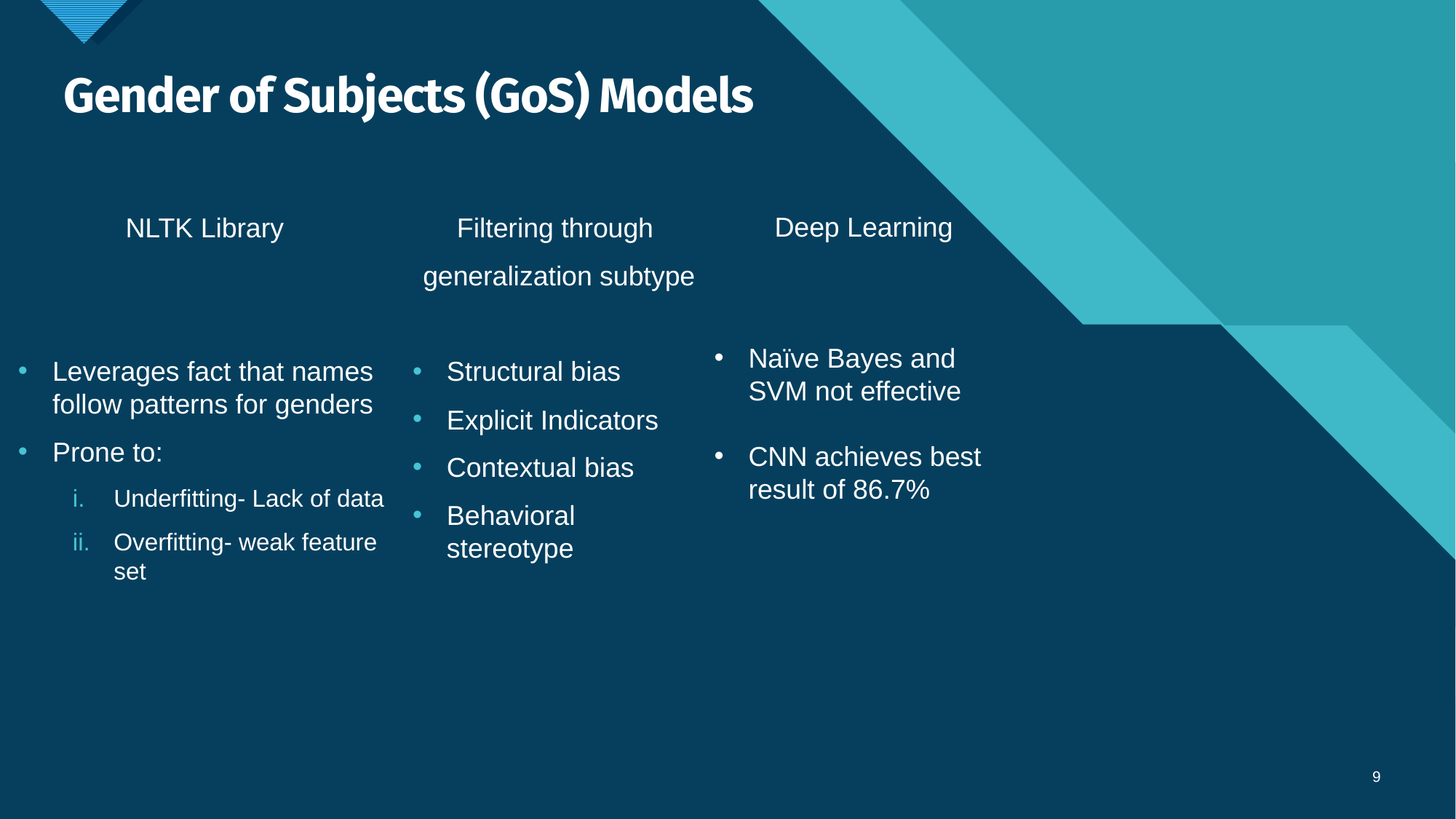

# Gender of Subjects (GoS) Models
Deep Learning

Naïve Bayes and SVM not effective
CNN achieves best result of 86.7%

NLTK Library

Leverages fact that names follow patterns for genders
Prone to:
Underfitting- Lack of data
Overfitting- weak feature set
Filtering through
generalization subtype

Structural bias
Explicit Indicators
Contextual bias
Behavioral stereotype
9